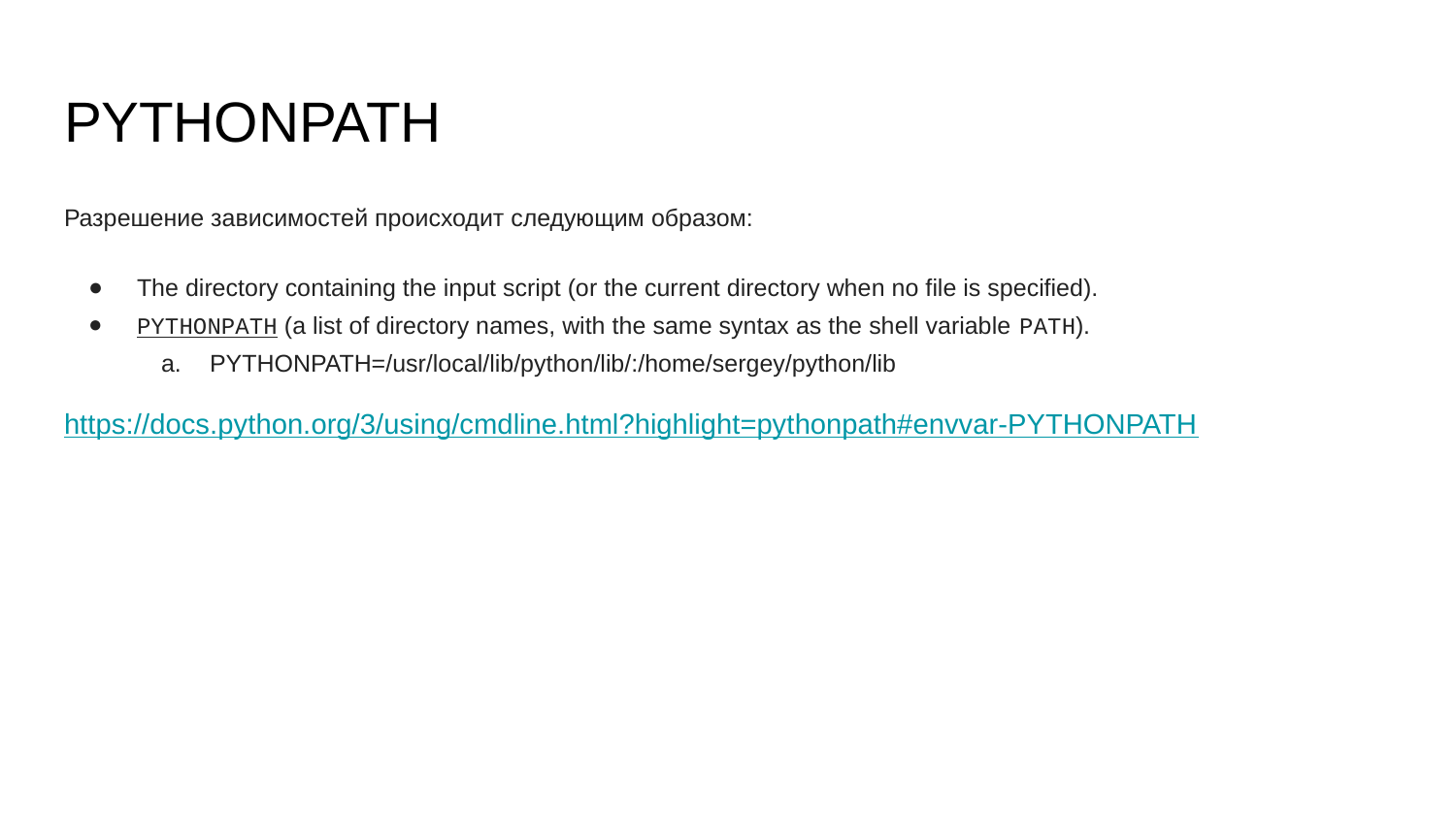

# PYTHONPATH
Разрешение зависимостей происходит следующим образом:
The directory containing the input script (or the current directory when no file is specified).
PYTHONPATH (a list of directory names, with the same syntax as the shell variable PATH).
PYTHONPATH=/usr/local/lib/python/lib/:/home/sergey/python/lib
https://docs.python.org/3/using/cmdline.html?highlight=pythonpath#envvar-PYTHONPATH